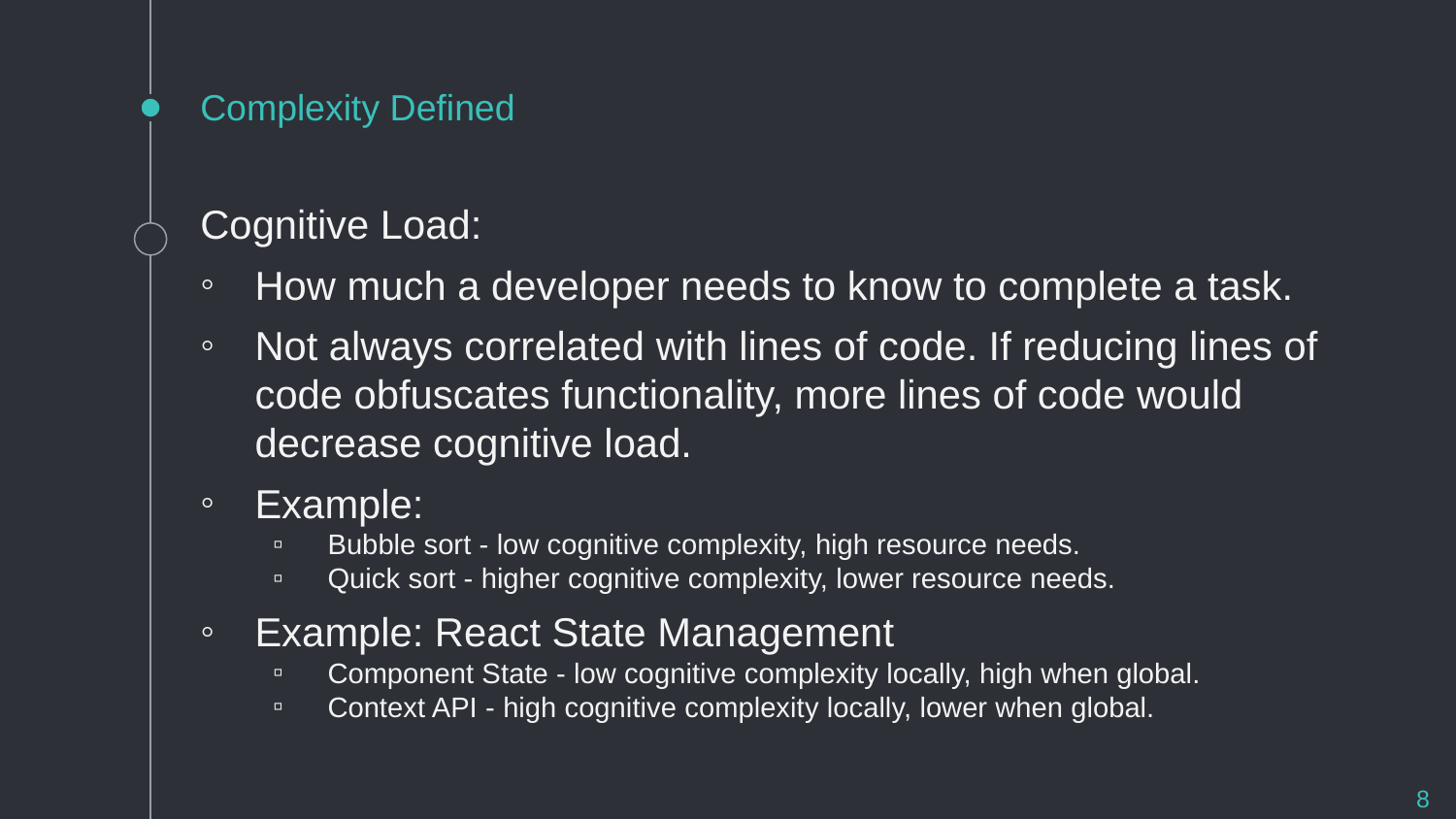

# Complexity Defined
Cognitive Load:
How much a developer needs to know to complete a task.
Not always correlated with lines of code. If reducing lines of code obfuscates functionality, more lines of code would decrease cognitive load.
Example:
Bubble sort - low cognitive complexity, high resource needs.
Quick sort - higher cognitive complexity, lower resource needs.
Example: React State Management
Component State - low cognitive complexity locally, high when global.
Context API - high cognitive complexity locally, lower when global.

8